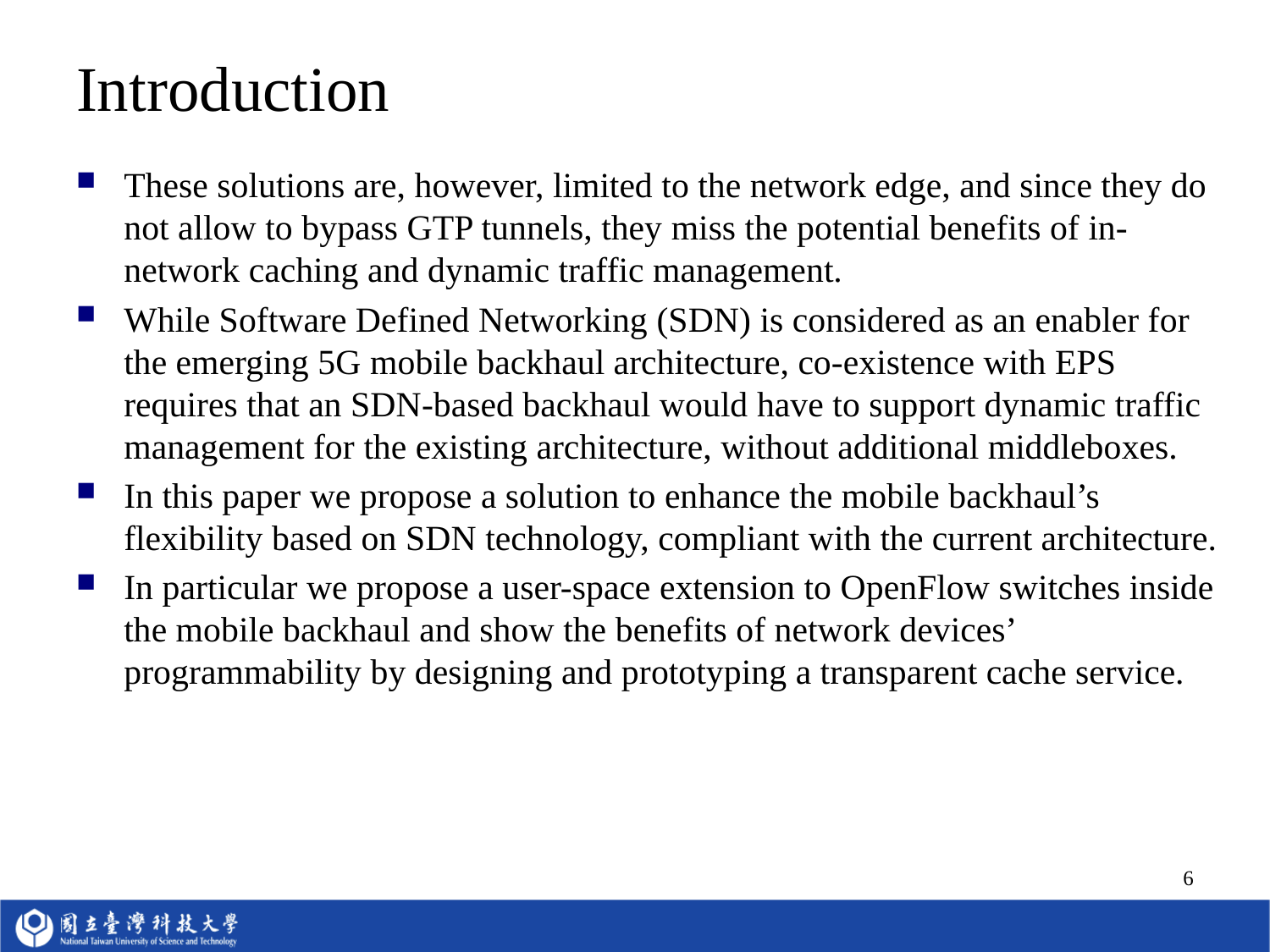

# Introduction
These solutions are, however, limited to the network edge, and since they do not allow to bypass GTP tunnels, they miss the potential benefits of in-network caching and dynamic traffic management.
While Software Defined Networking (SDN) is considered as an enabler for the emerging 5G mobile backhaul architecture, co-existence with EPS requires that an SDN-based backhaul would have to support dynamic traffic management for the existing architecture, without additional middleboxes.
In this paper we propose a solution to enhance the mobile backhaul’s flexibility based on SDN technology, compliant with the current architecture.
In particular we propose a user-space extension to OpenFlow switches inside the mobile backhaul and show the benefits of network devices’ programmability by designing and prototyping a transparent cache service.
6